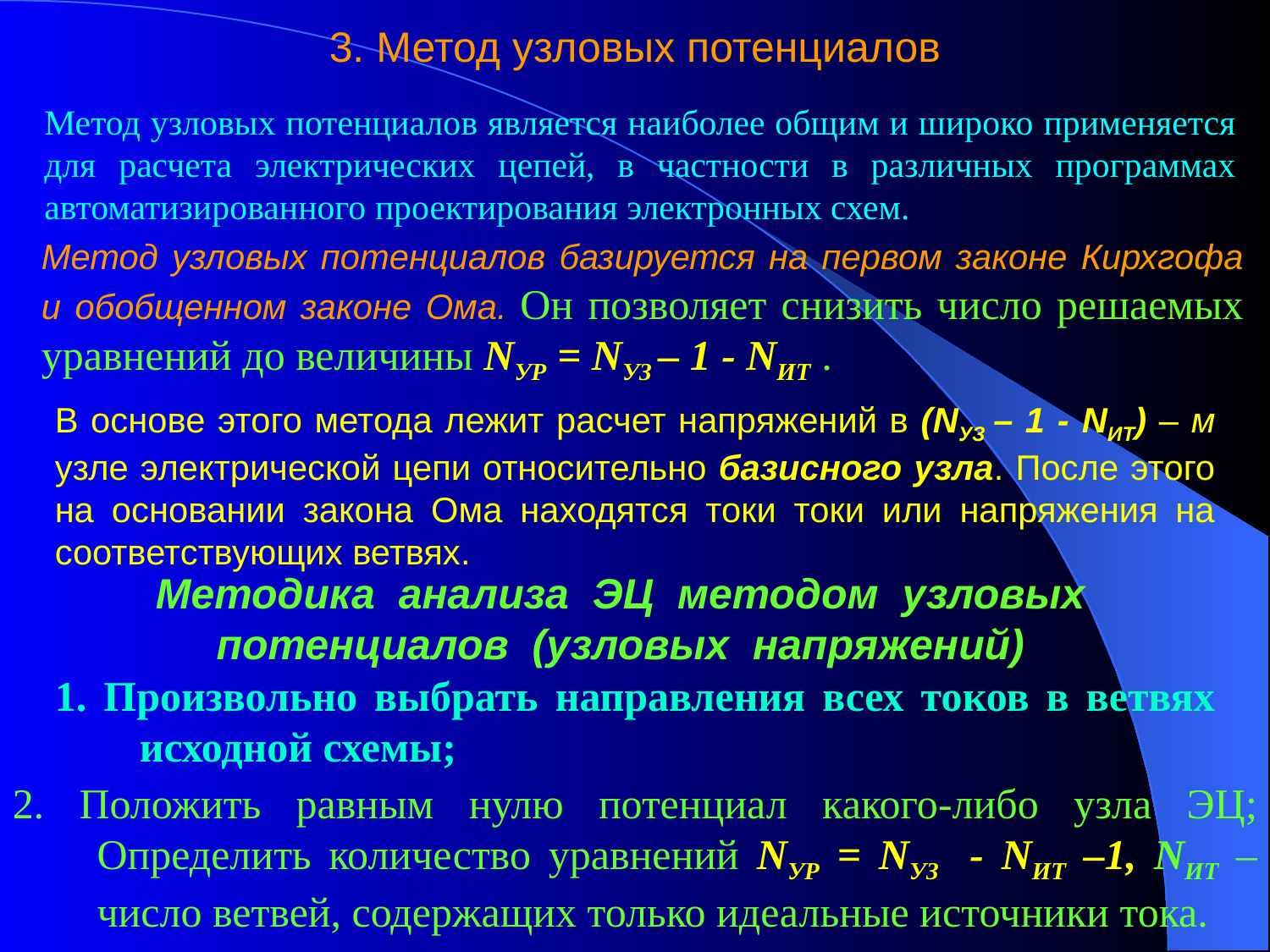

3. Метод узловых потенциалов
Метод узловых потенциалов является наиболее общим и широко применяется для расчета электрических цепей, в частности в различных программах автоматизированного проектирования электронных схем.
Метод узловых потенциалов базируется на первом законе Кирхгофа и обобщенном законе Ома. Он позволяет снизить число решаемых уравнений до величины NУР = NУЗ – 1 - NИТ .
В основе этого метода лежит расчет напряжений в (NУЗ – 1 - NИТ) – м узле электрической цепи относительно базисного узла. После этого на основании закона Ома находятся токи токи или напряжения на соответствующих ветвях.
Методика  анализа  ЭЦ  методом  узловых потенциалов  (узловых  напряжений)
1. Произвольно выбрать направления всех токов в ветвях исходной схемы;
2. Положить равным нулю потенциал какого-либо узла ЭЦ; Определить количество уравнений NУР = NУЗ  - NИТ –1, NИТ – число ветвей, содержащих только идеальные источники тока.